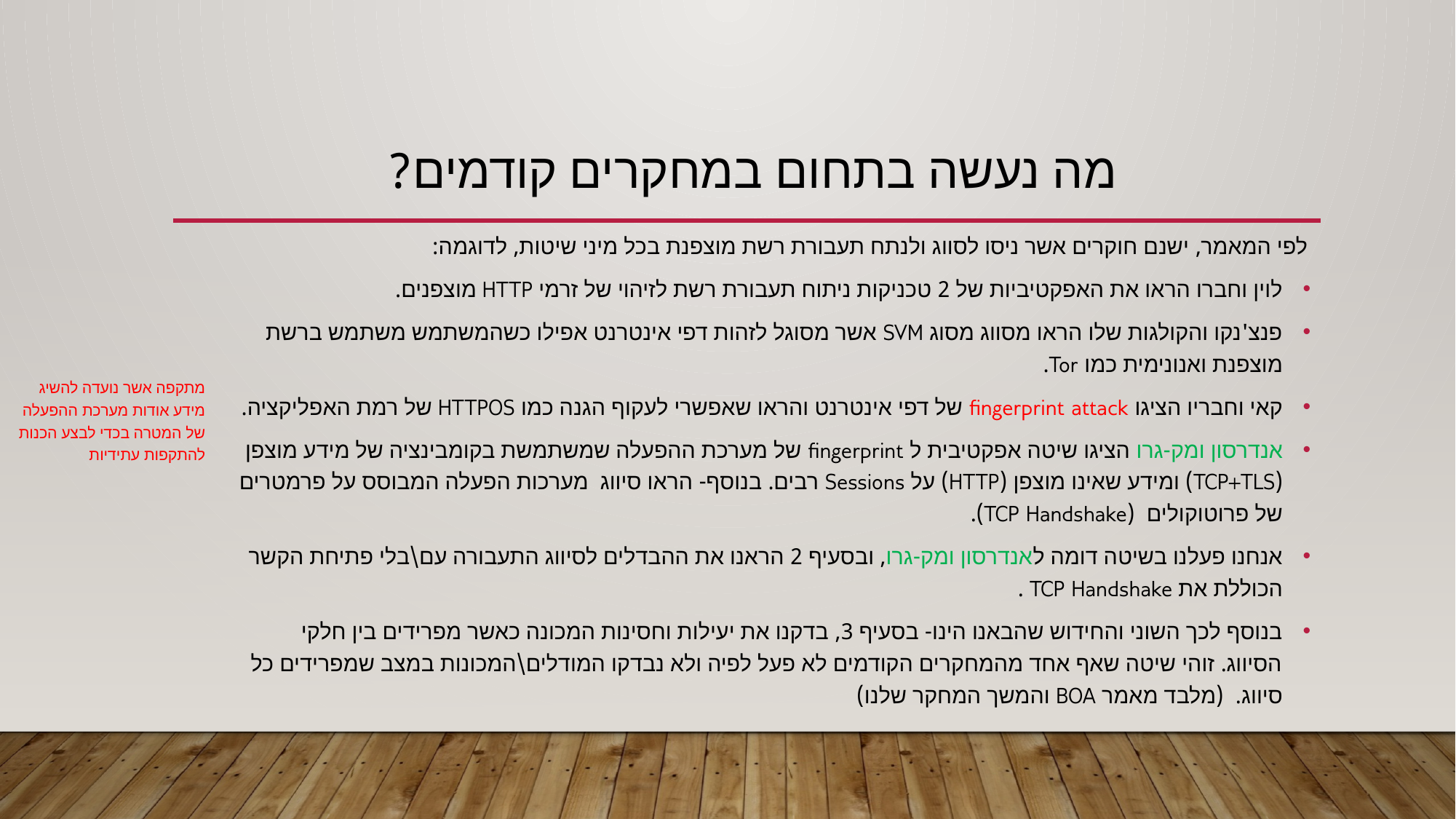

# מה נעשה בתחום במחקרים קודמים?
לפי המאמר, ישנם חוקרים אשר ניסו לסווג ולנתח תעבורת רשת מוצפנת בכל מיני שיטות, לדוגמה:
לוין וחברו הראו את האפקטיביות של 2 טכניקות ניתוח תעבורת רשת לזיהוי של זרמי HTTP מוצפנים.
פנצ'נקו והקולגות שלו הראו מסווג מסוג SVM אשר מסוגל לזהות דפי אינטרנט אפילו כשהמשתמש משתמש ברשת מוצפנת ואנונימית כמו Tor.
קאי וחבריו הציגו fingerprint attack של דפי אינטרנט והראו שאפשרי לעקוף הגנה כמו HTTPOS של רמת האפליקציה.
אנדרסון ומק-גרו הציגו שיטה אפקטיבית ל fingerprint של מערכת ההפעלה שמשתמשת בקומבינציה של מידע מוצפן (TCP+TLS) ומידע שאינו מוצפן (HTTP) על Sessions רבים. בנוסף- הראו סיווג  מערכות הפעלה המבוסס על פרמטרים של פרוטוקולים  (TCP Handshake).
אנחנו פעלנו בשיטה דומה לאנדרסון ומק-גרו, ובסעיף 2 הראנו את ההבדלים לסיווג התעבורה עם\בלי פתיחת הקשר הכוללת את TCP Handshake .
בנוסף לכך השוני והחידוש שהבאנו הינו- בסעיף 3, בדקנו את יעילות וחסינות המכונה כאשר מפרידים בין חלקי הסיווג. זוהי שיטה שאף אחד מהמחקרים הקודמים לא פעל לפיה ולא נבדקו המודלים\המכונות במצב שמפרידים כל סיווג.  (מלבד מאמר BOA והמשך המחקר שלנו)
מתקפה אשר נועדה להשיג מידע אודות מערכת ההפעלה של המטרה בכדי לבצע הכנות להתקפות עתידיות